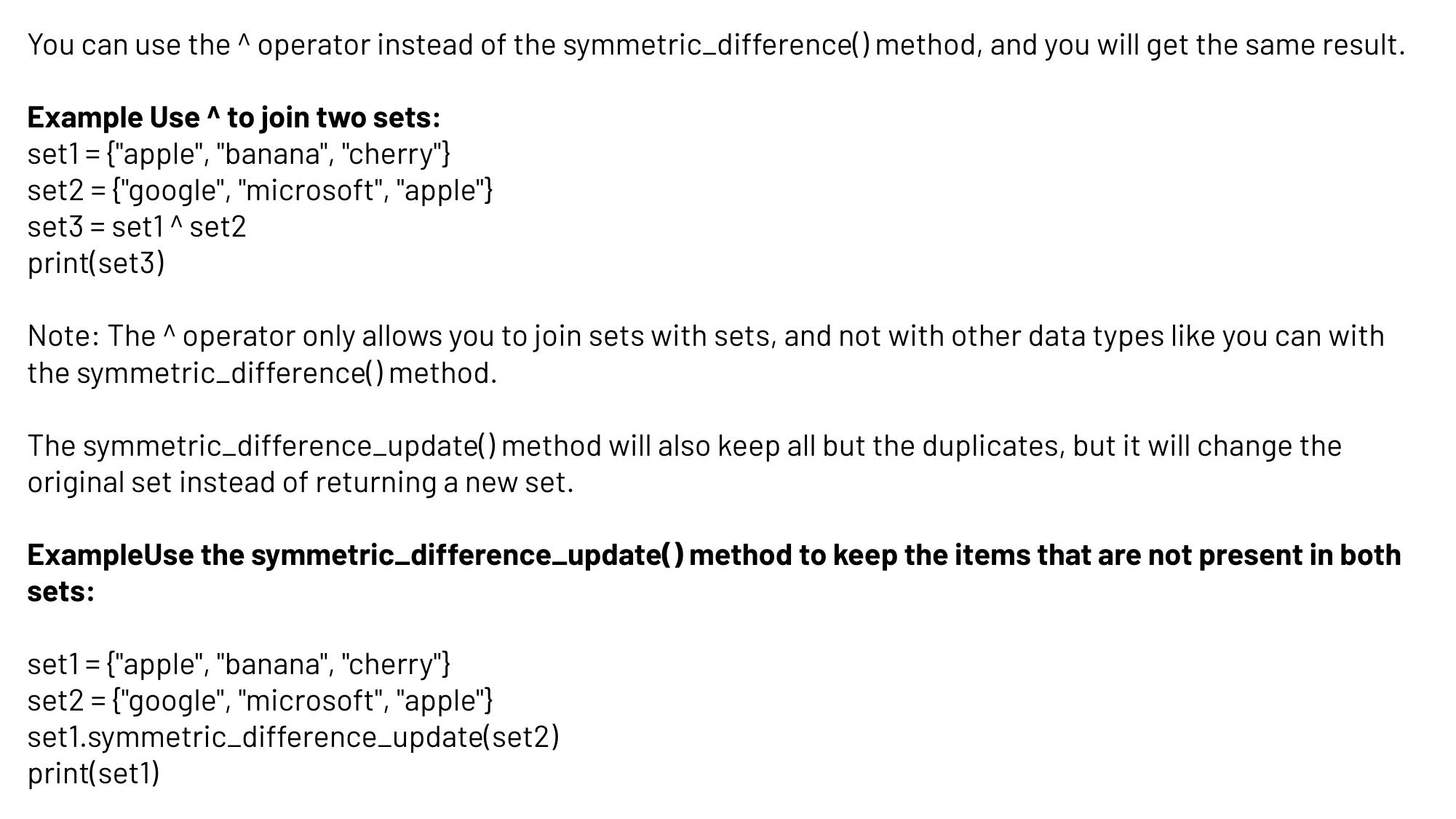

You can use the ^ operator instead of the symmetric_difference() method, and you will get the same result.

Example Use ^ to join two sets:
set1 = {"apple", "banana", "cherry"}
set2 = {"google", "microsoft", "apple"}
set3 = set1 ^ set2
print(set3)

Note: The ^ operator only allows you to join sets with sets, and not with other data types like you can with the symmetric_difference() method.

The symmetric_difference_update() method will also keep all but the duplicates, but it will change the original set instead of returning a new set.

ExampleUse the symmetric_difference_update() method to keep the items that are not present in both sets:

set1 = {"apple", "banana", "cherry"}
set2 = {"google", "microsoft", "apple"}
set1.symmetric_difference_update(set2)
print(set1)